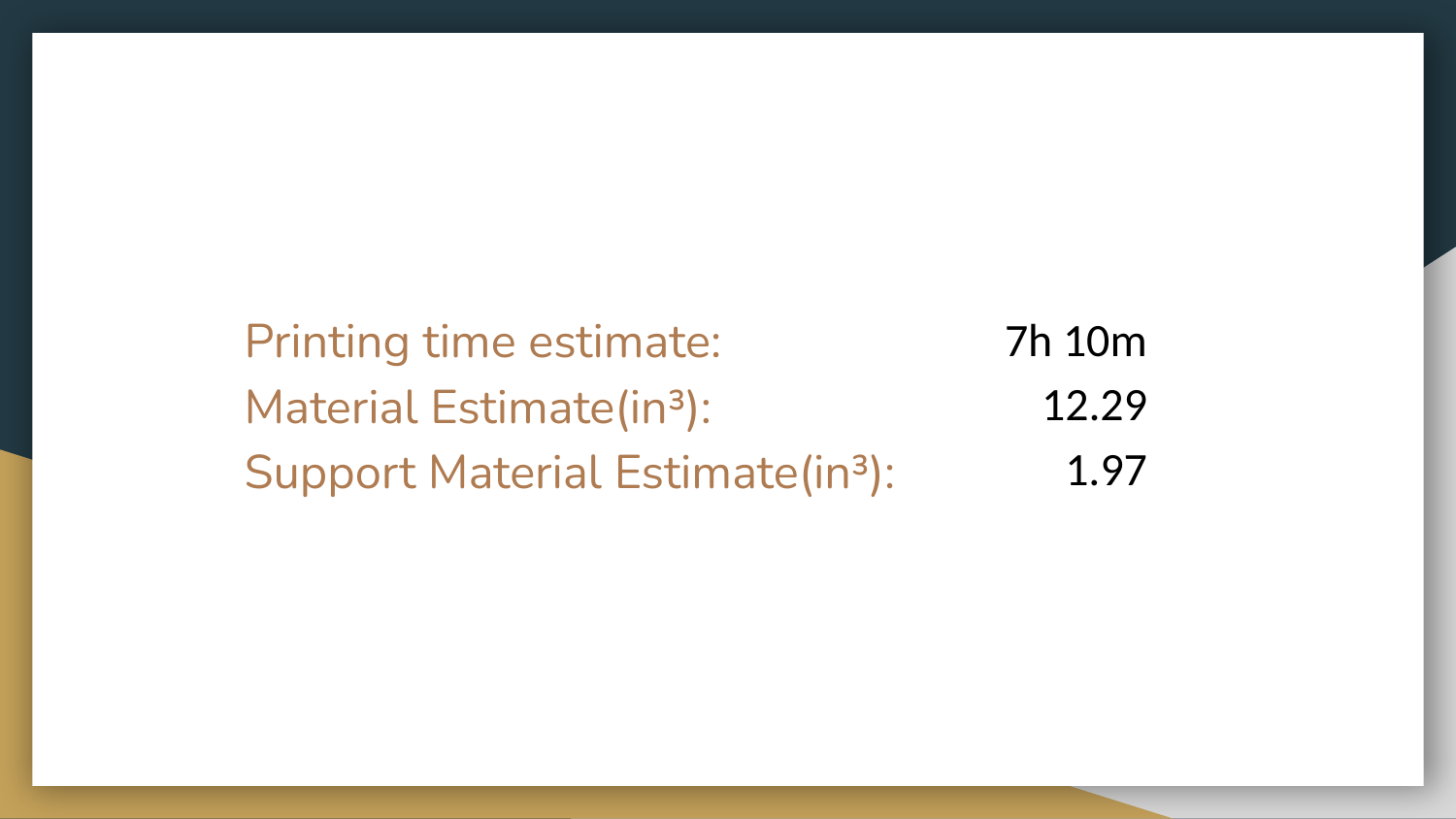

# Printing time estimate:
Material Estimate(in³):
Support Material Estimate(in³):
7h 10m
12.29
1.97